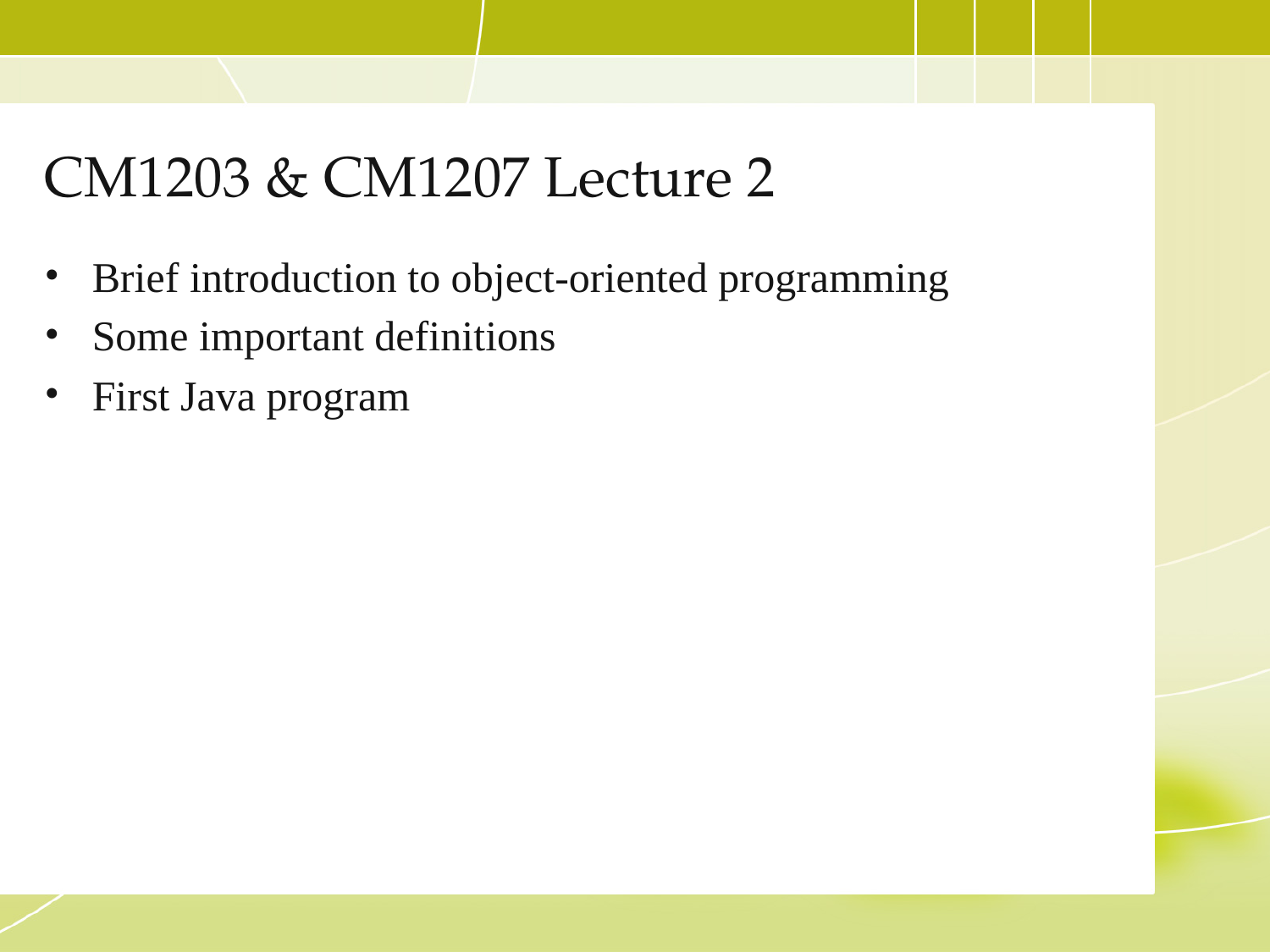

# CM1203 & CM1207 Lecture 2
Brief introduction to object-oriented programming
Some important definitions
First Java program